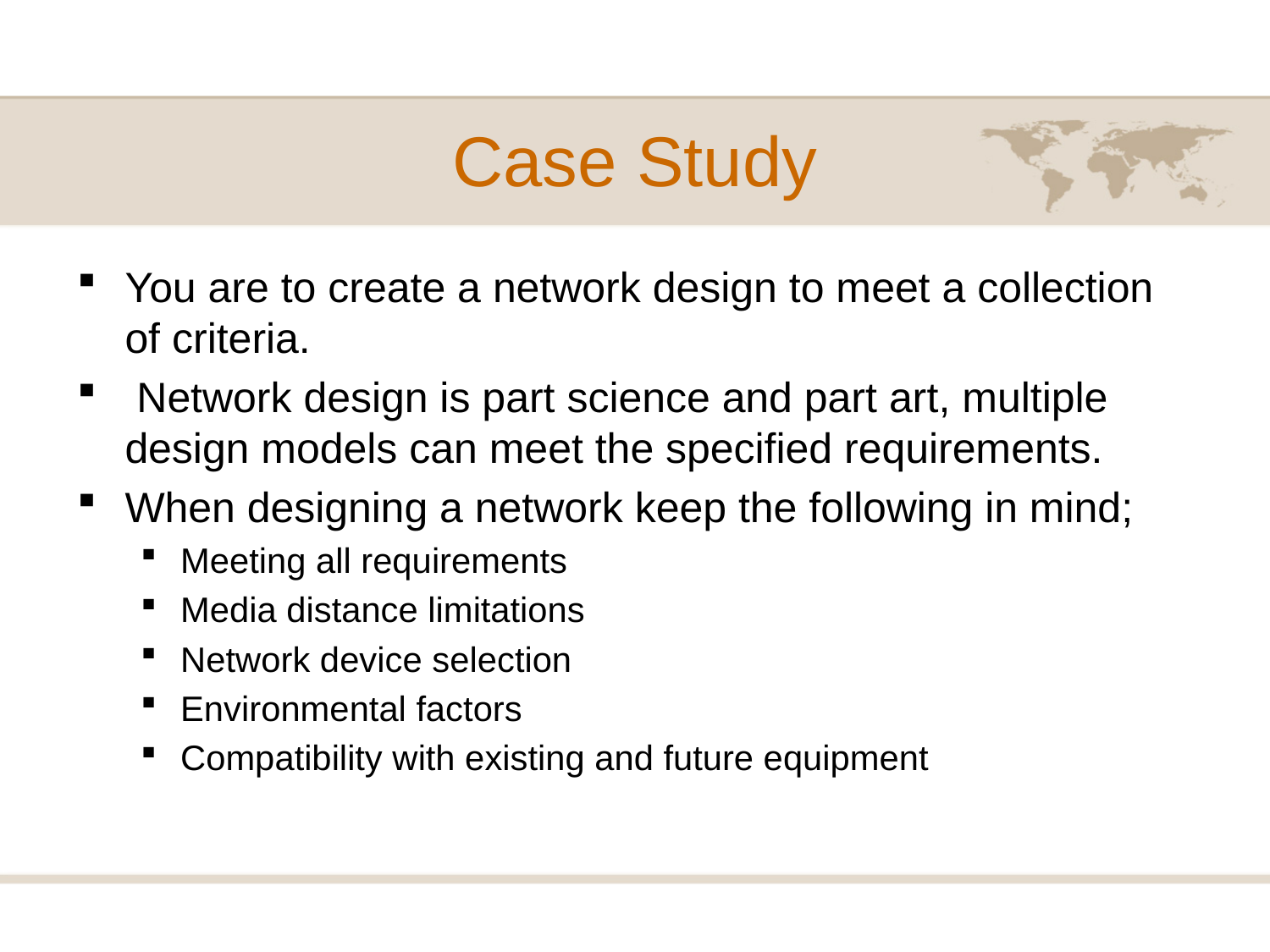

# Case Study
You are to create a network design to meet a collection of criteria.
 Network design is part science and part art, multiple design models can meet the specified requirements.
When designing a network keep the following in mind;
Meeting all requirements
Media distance limitations
Network device selection
Environmental factors
Compatibility with existing and future equipment